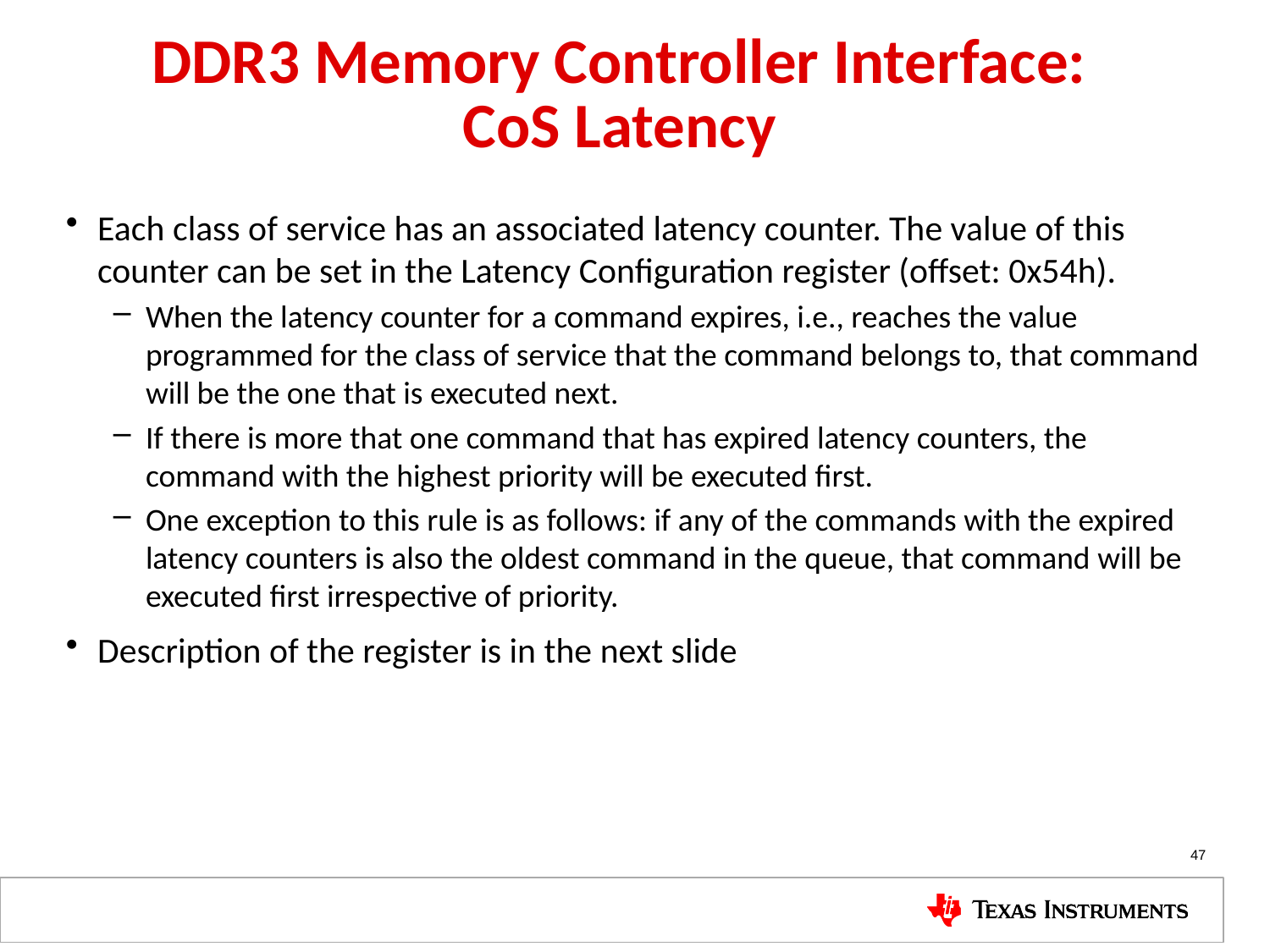

# DDR3 Memory Controller Interface: CoS Latency
Each class of service has an associated latency counter. The value of this counter can be set in the Latency Configuration register (offset: 0x54h).
When the latency counter for a command expires, i.e., reaches the value programmed for the class of service that the command belongs to, that command will be the one that is executed next.
If there is more that one command that has expired latency counters, the command with the highest priority will be executed first.
One exception to this rule is as follows: if any of the commands with the expired latency counters is also the oldest command in the queue, that command will be executed first irrespective of priority.
Description of the register is in the next slide

47